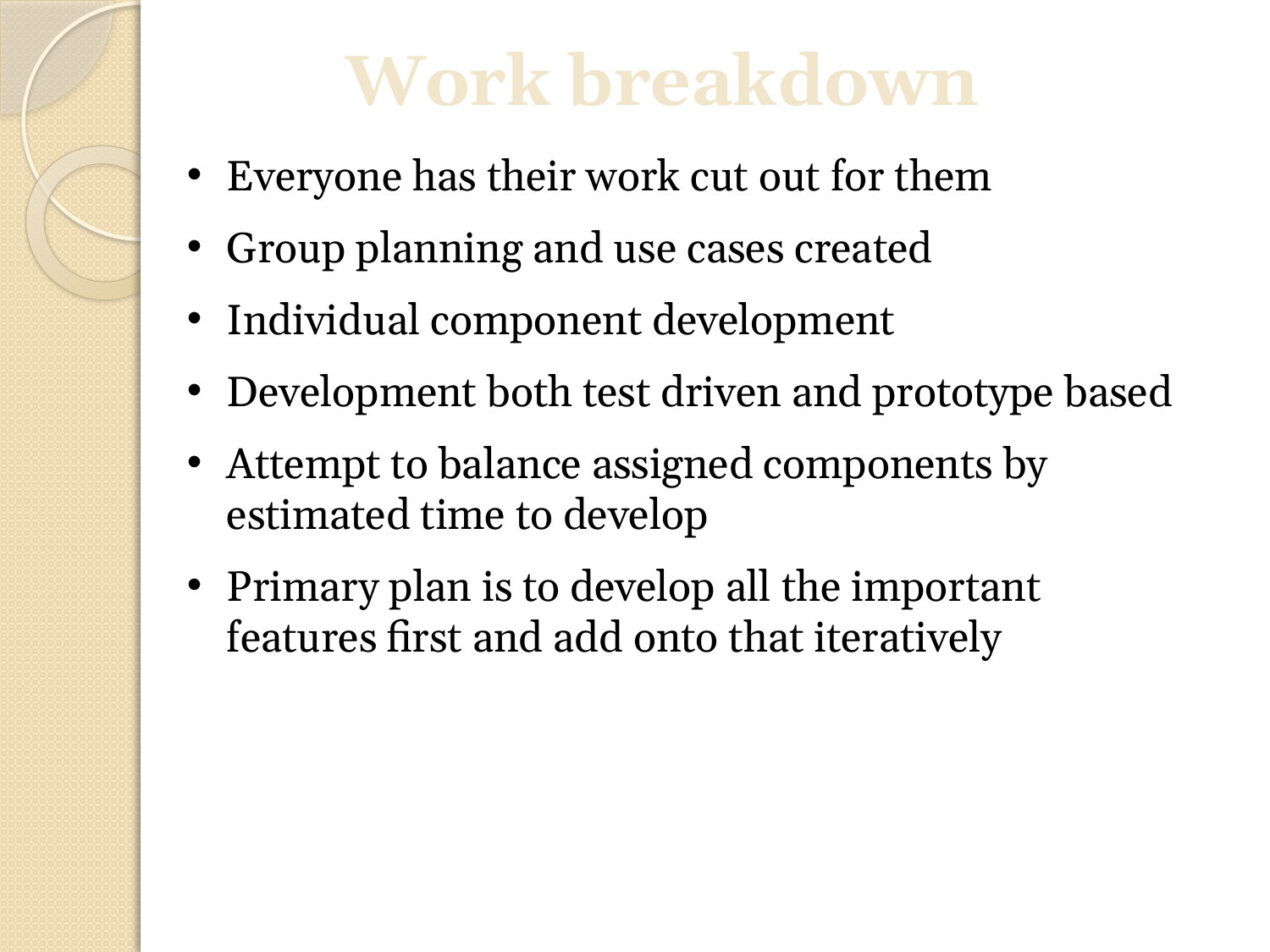

Work breakdown
Everyone has their work cut out for them
Group planning and use cases created
Individual component development
Development both test driven and prototype based
Attempt to balance assigned components by estimated time to develop
Primary plan is to develop all the important features first and add onto that iteratively